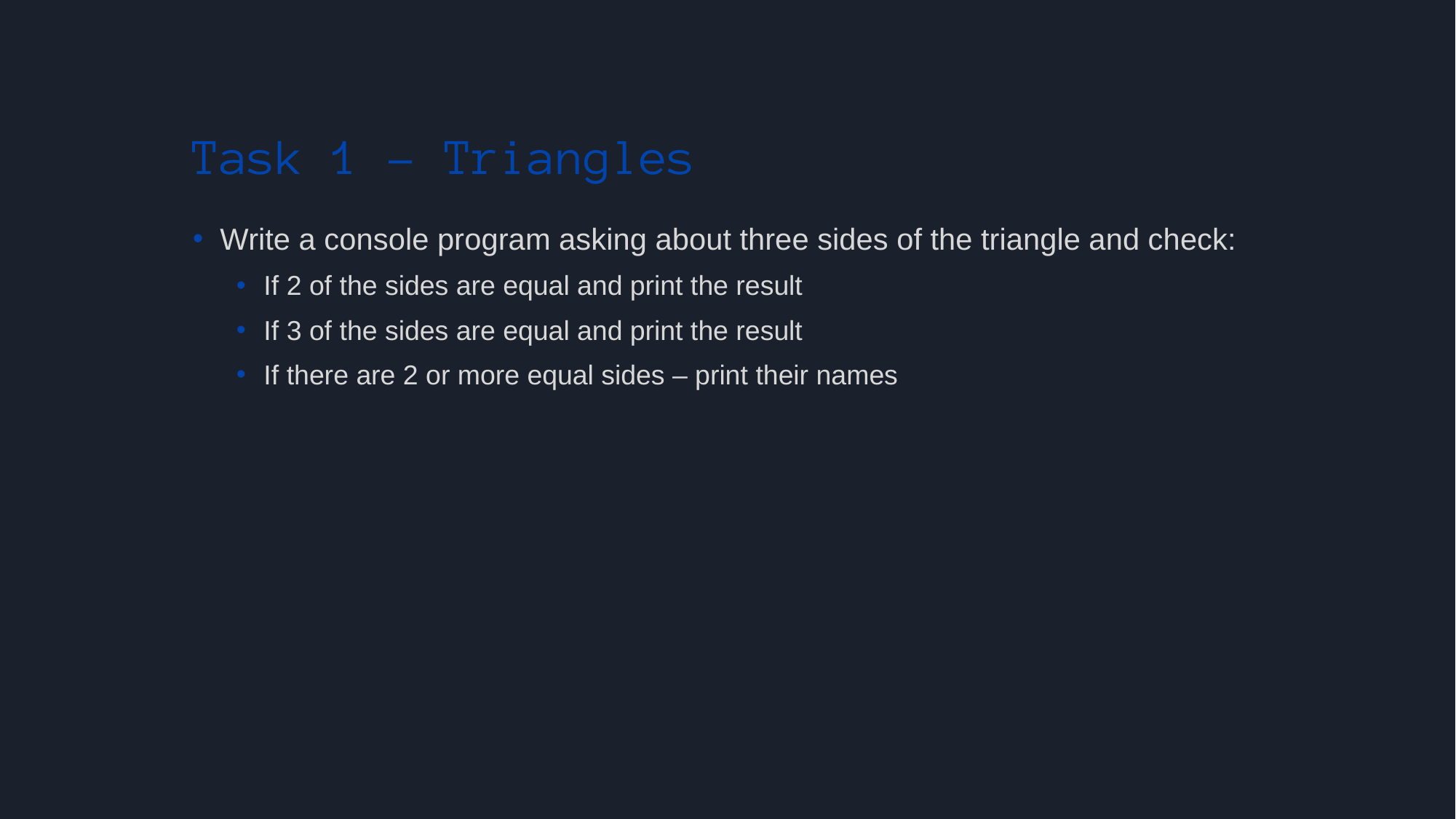

# Task 1 - Triangles
Write a console program asking about three sides of the triangle and check:
If 2 of the sides are equal and print the result
If 3 of the sides are equal and print the result
If there are 2 or more equal sides – print their names